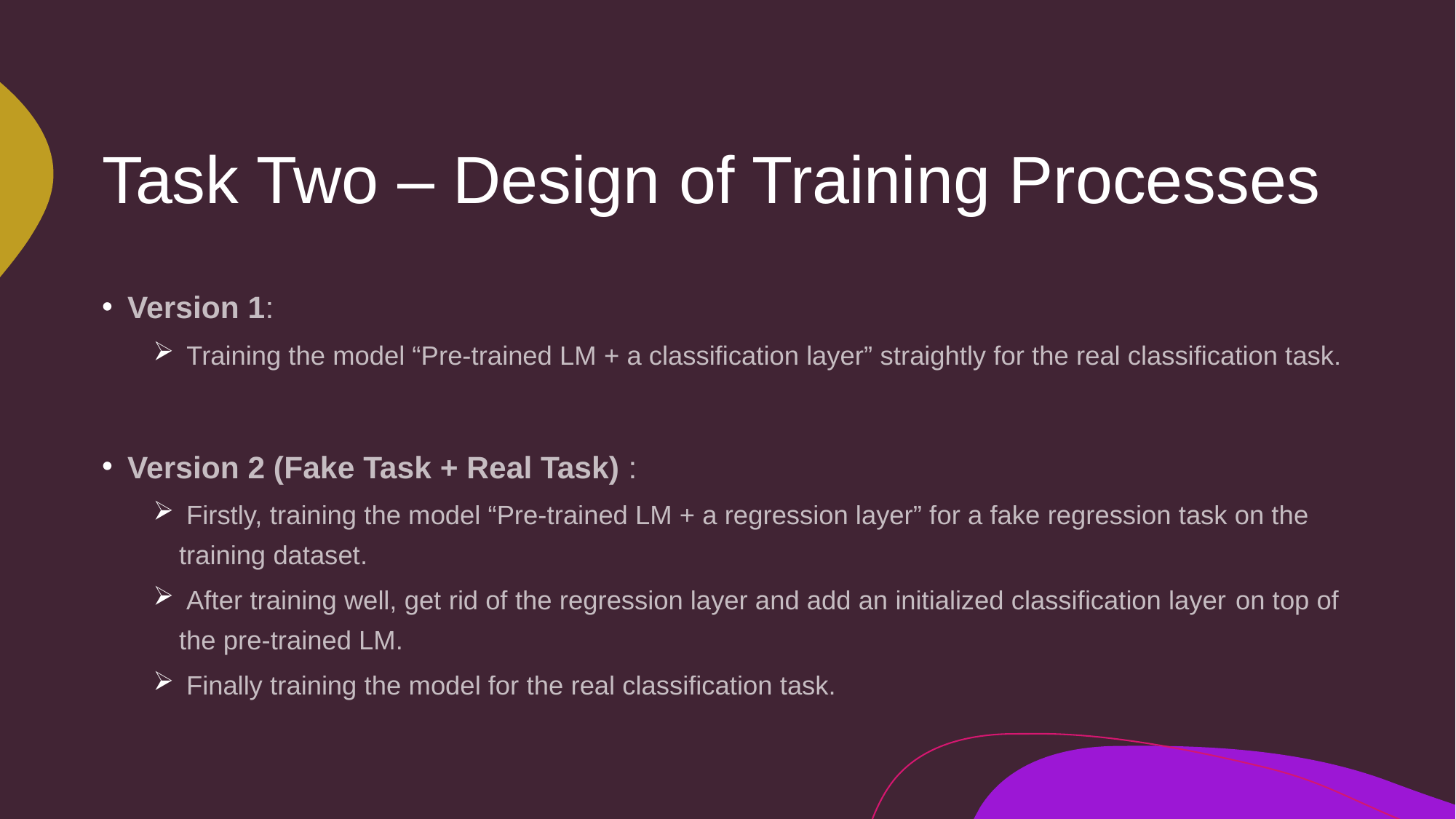

# Task Two – Design of Training Processes
Version 1:
 Training the model “Pre-trained LM + a classification layer” straightly for the real classification task.

Version 2 (Fake Task + Real Task) :
 Firstly, training the model “Pre-trained LM + a regression layer” for a fake regression task on the training dataset.
 After training well, get rid of the regression layer and add an initialized classification layer on top of the pre-trained LM.
 Finally training the model for the real classification task.